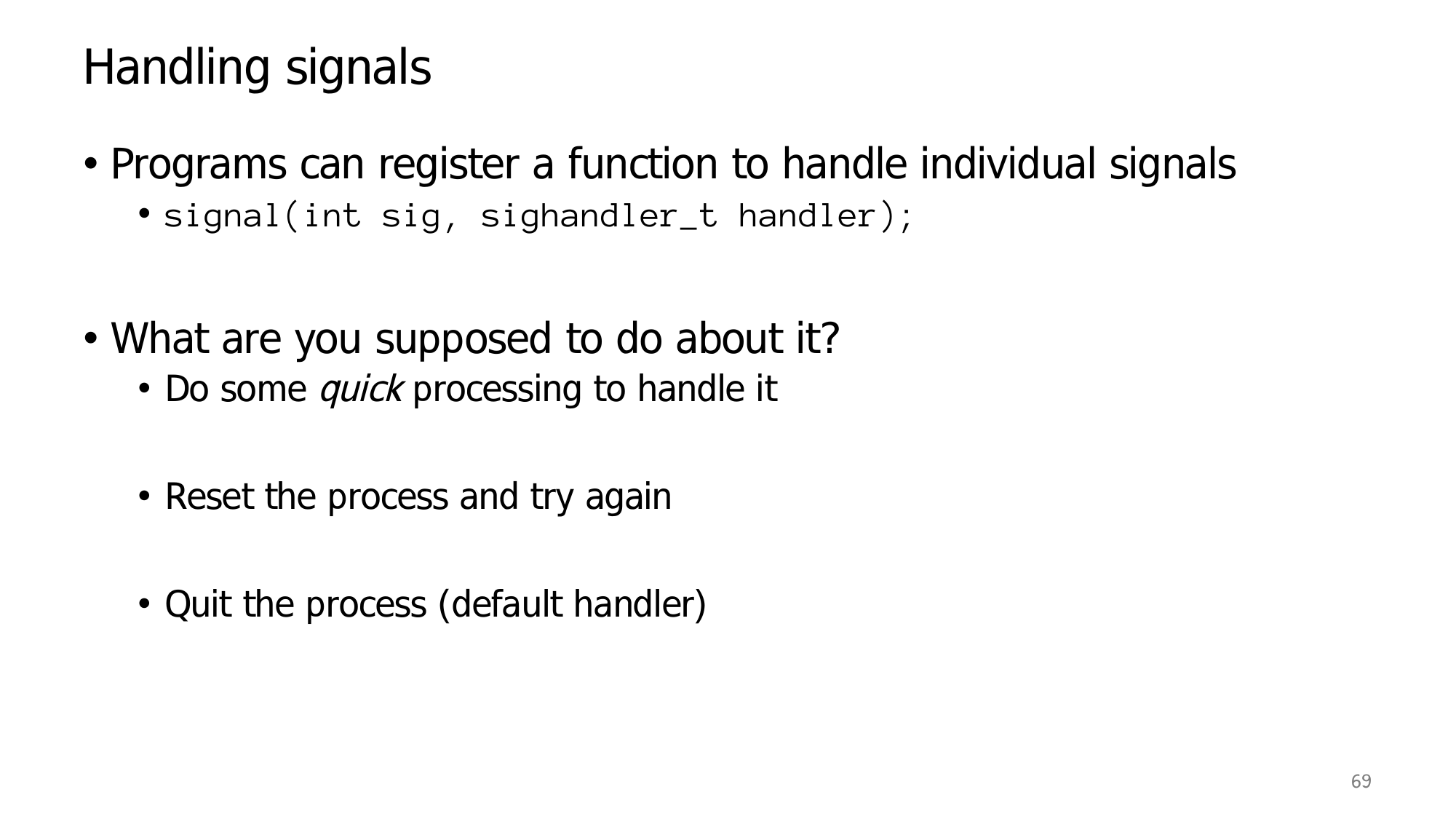

# Handling signals
Programs can register a function to handle individual signals
signal(int sig, sighandler_t handler);

What are you supposed to do about it?
Do some quick processing to handle it

Reset the process and try again

Quit the process (default handler)
69